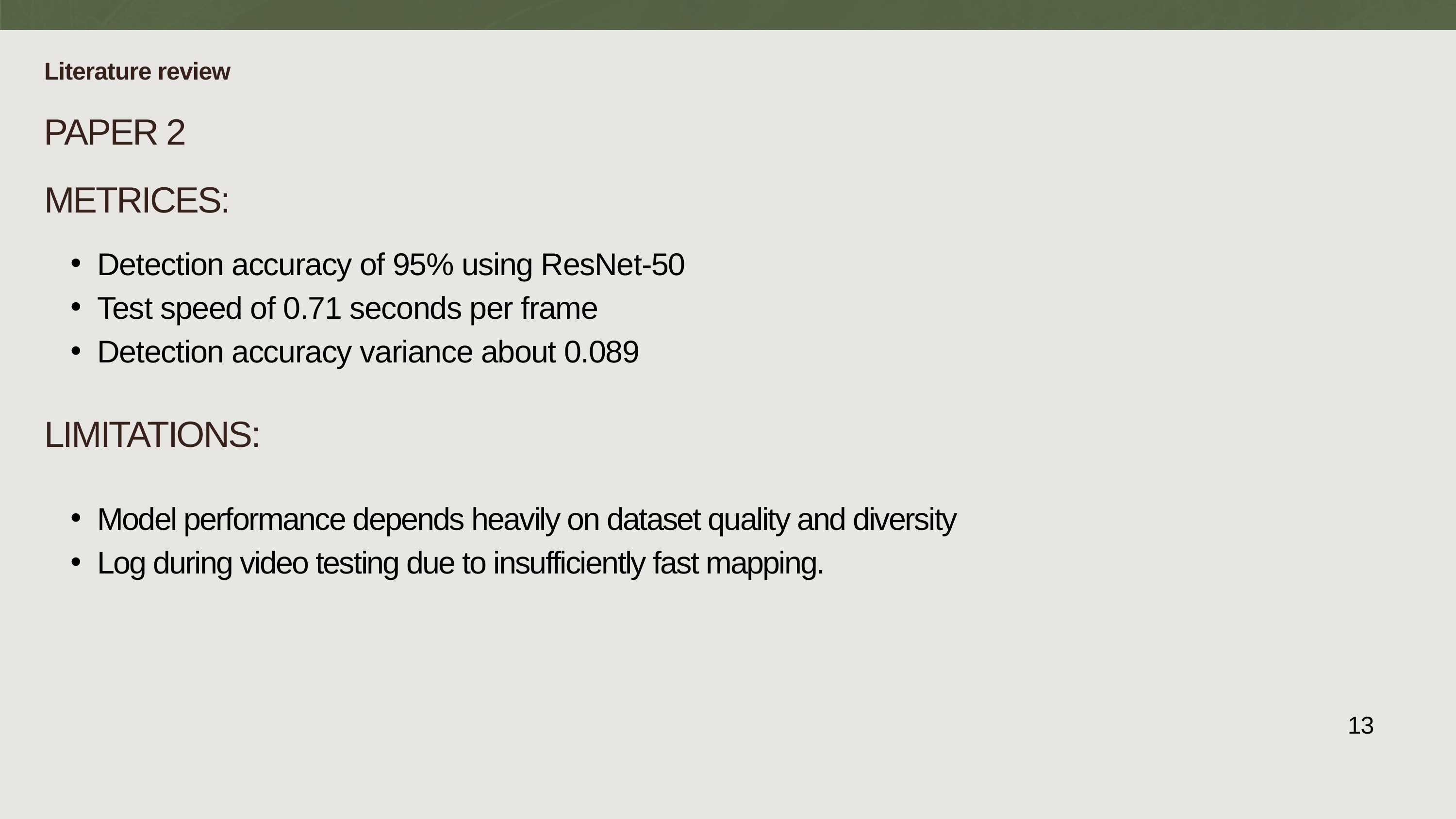

Literature review
PAPER 2
METRICES:
Detection accuracy of 95% using ResNet-50
Test speed of 0.71 seconds per frame
Detection accuracy variance about 0.089

LIMITATIONS:
Model performance depends heavily on dataset quality and diversity
Log during video testing due to insufficiently fast mapping.

13